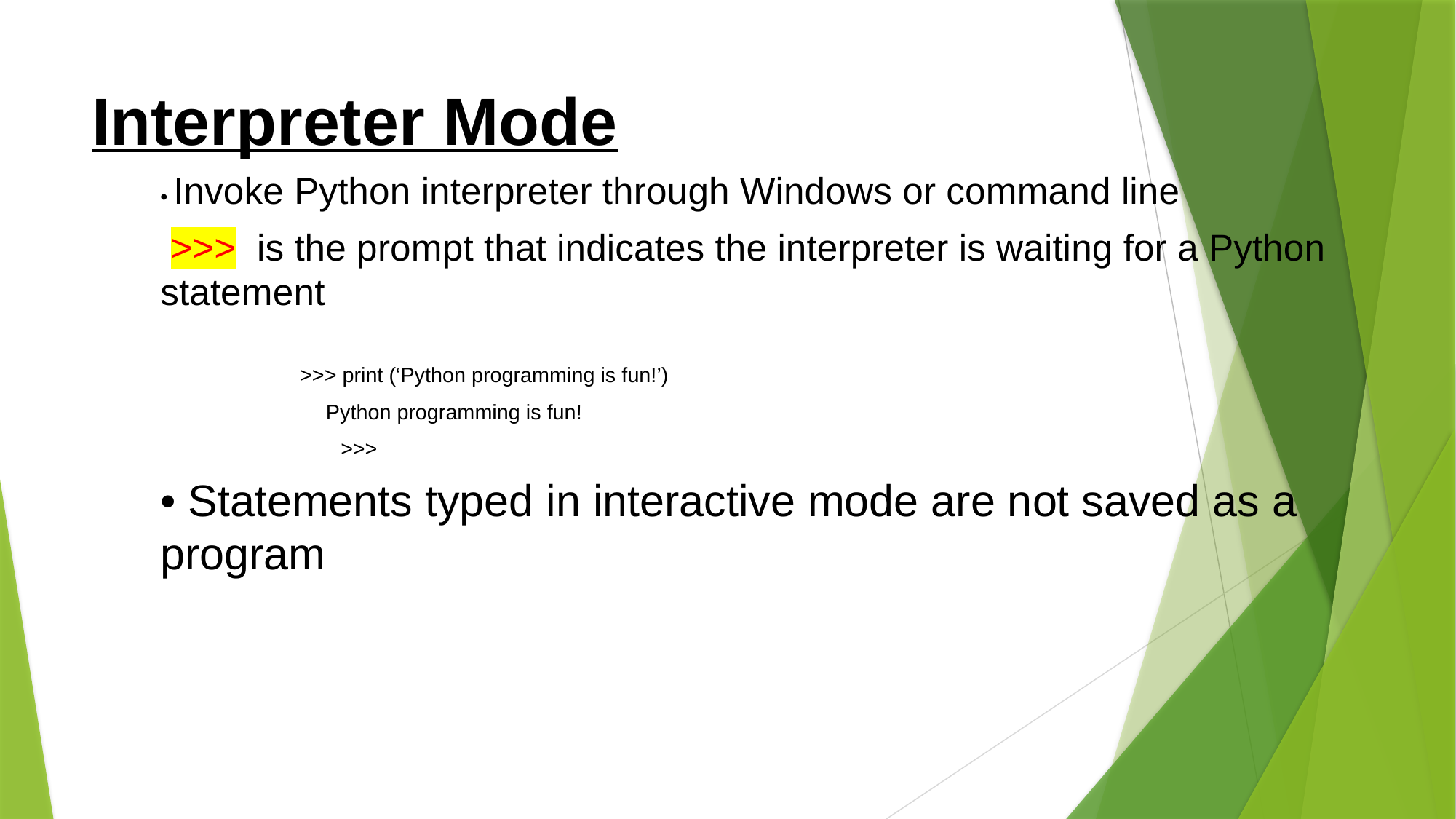

# Interpreter Mode
• Invoke Python interpreter through Windows or command line
 >>>  is the prompt that indicates the interpreter is waiting for a Python statement

                        >>> print (‘Python programming is fun!’)
 	              Python programming is fun!
                               >>>
• Statements typed in interactive mode are not saved as a program